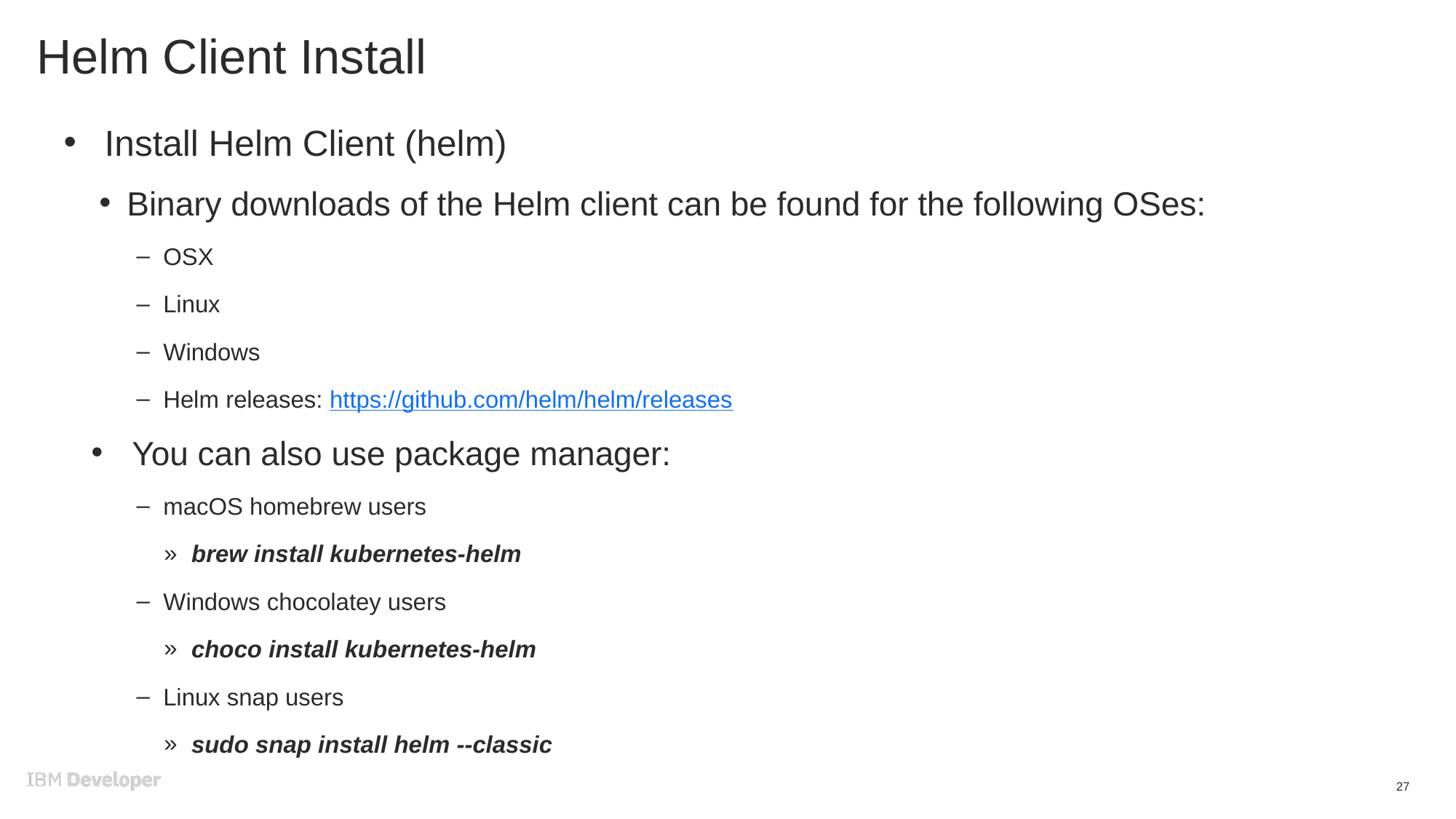

# Helm Client Install
Install Helm Client (helm)
Binary downloads of the Helm client can be found for the following OSes:
OSX
Linux
Windows
Helm releases: https://github.com/helm/helm/releases
You can also use package manager:
macOS homebrew users
brew install kubernetes-helm
Windows chocolatey users
choco install kubernetes-helm
Linux snap users
sudo snap install helm --classic
27